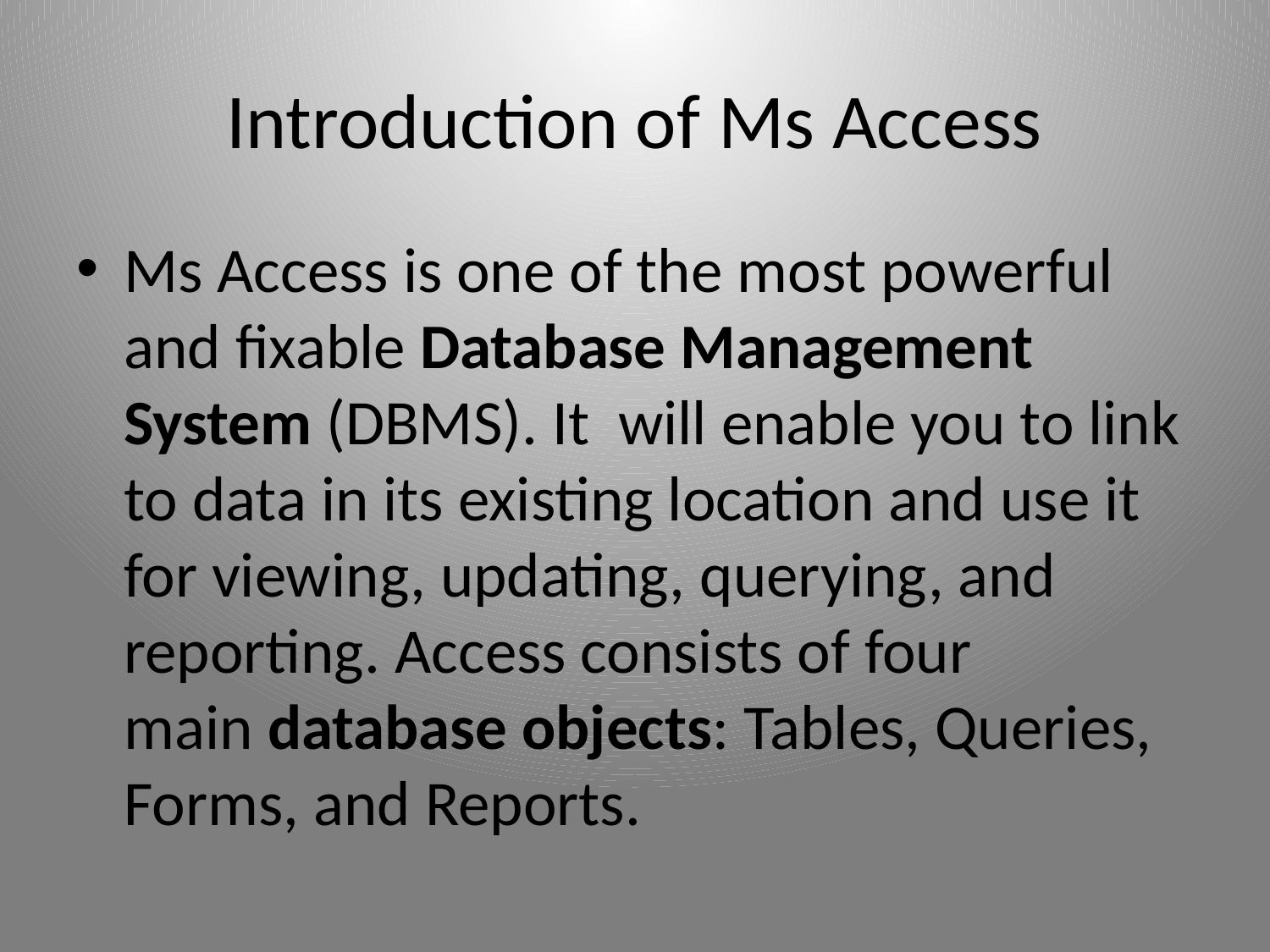

# Introduction of Ms Access
Ms Access is one of the most powerful and fixable Database Management System (DBMS). It  will enable you to link to data in its existing location and use it for viewing, updating, querying, and reporting. Access consists of four main database objects: Tables, Queries, Forms, and Reports.